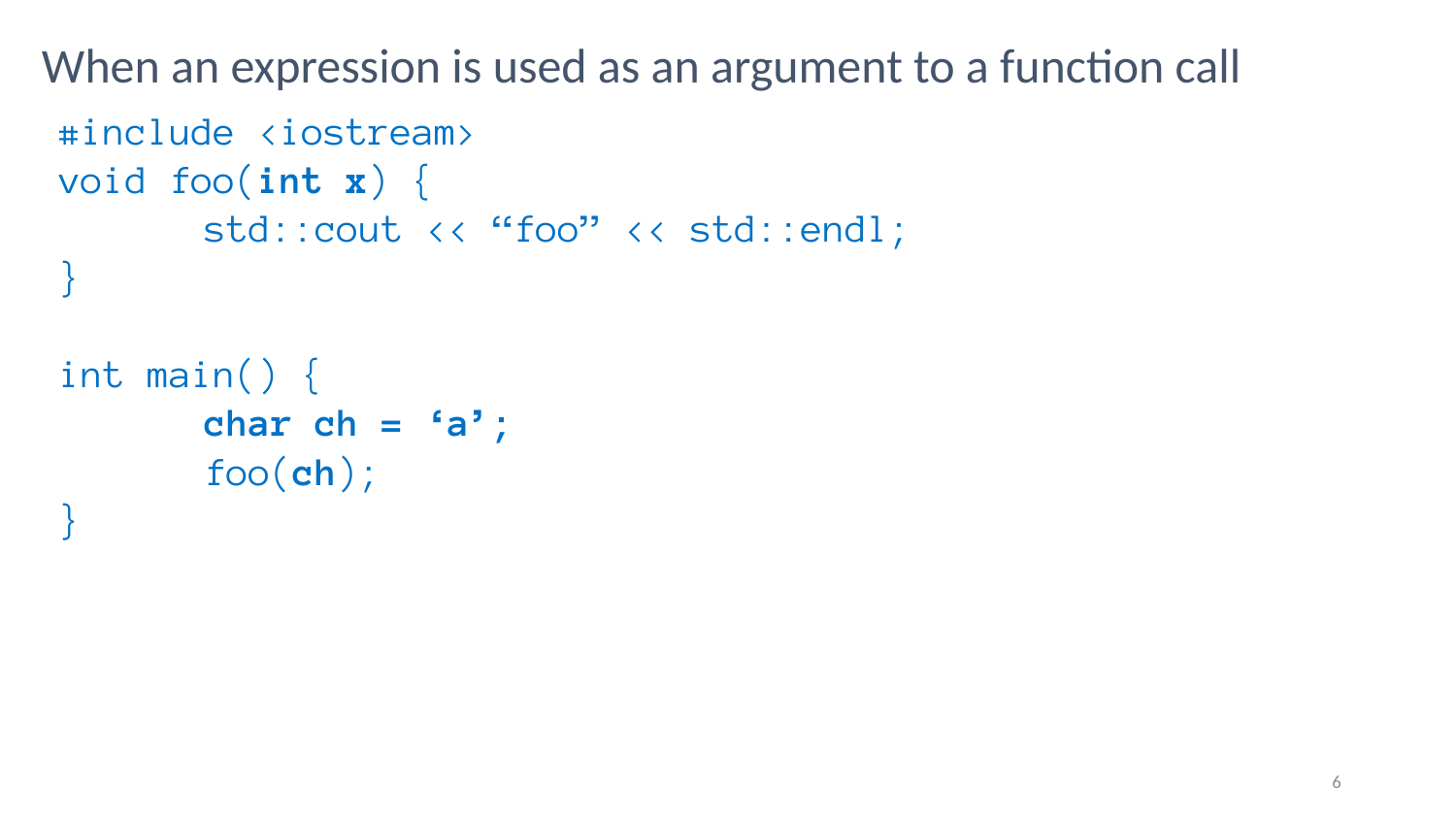

# When an expression is used as an argument to a function call
#include <iostream>
void foo(int x) {
	std::cout << “foo” << std::endl;
}

int main() {
	char ch = ‘a’;
	foo(ch);
}
6